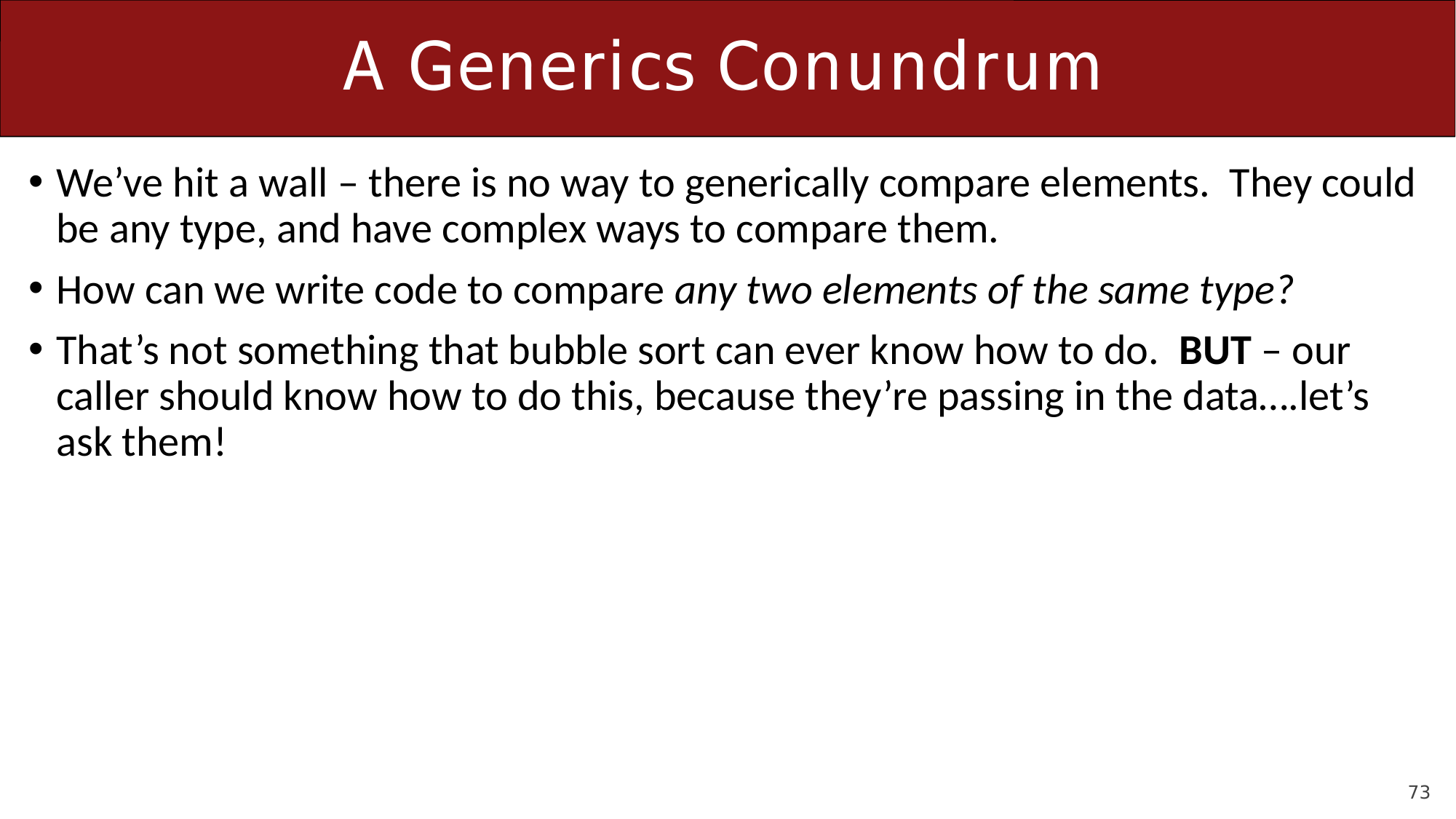

# A Generics Conundrum
We’ve hit a wall – there is no way to generically compare elements.  They could be any type, and have complex ways to compare them.
How can we write code to compare any two elements of the same type?
That’s not something that bubble sort can ever know how to do.  BUT – our caller should know how to do this, because they’re passing in the data….let’s ask them!